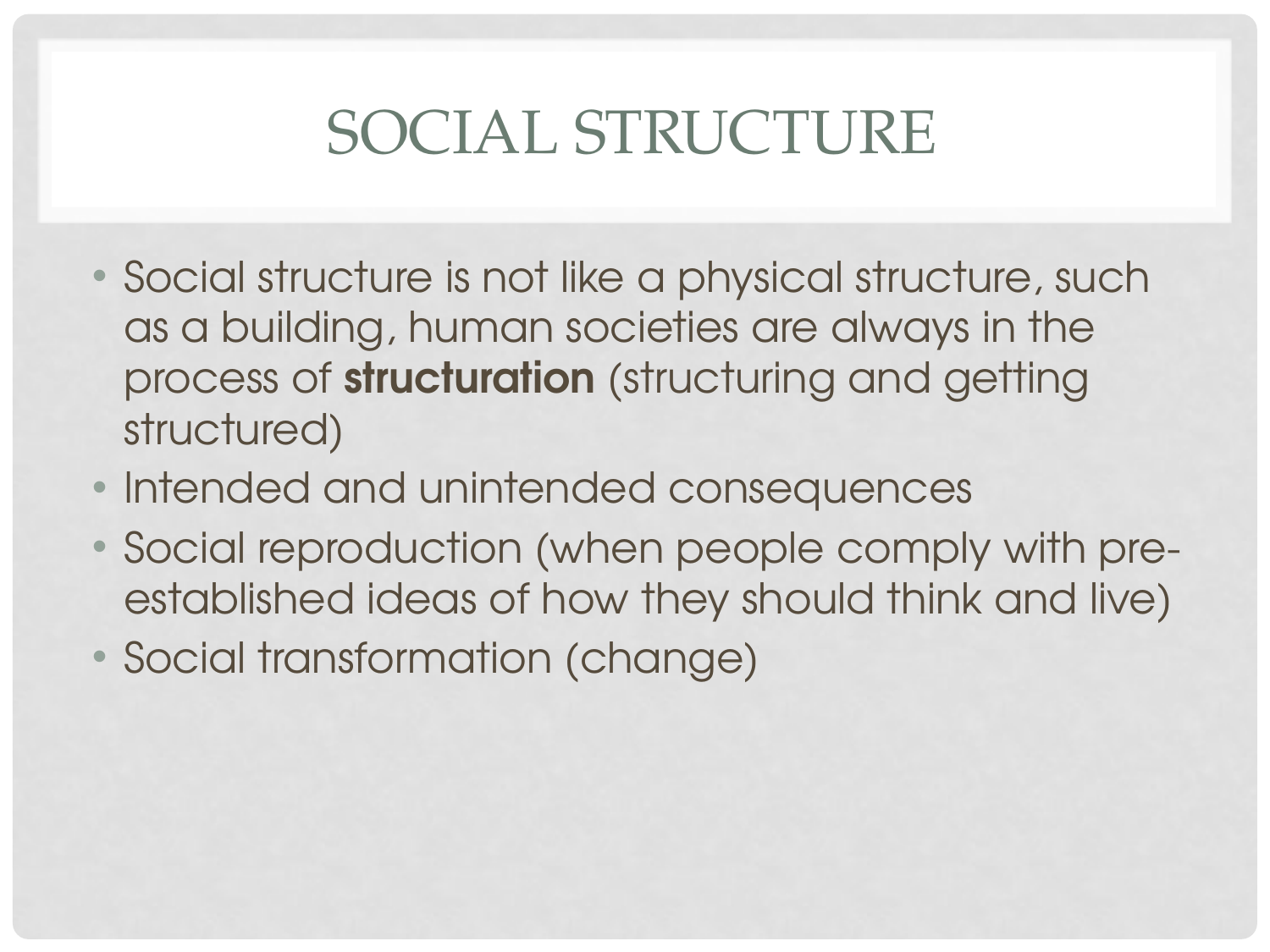

# Social structure
Social structure is not like a physical structure, such as a building, human societies are always in the process of structuration (structuring and getting structured)
Intended and unintended consequences
Social reproduction (when people comply with pre-established ideas of how they should think and live)
Social transformation (change)